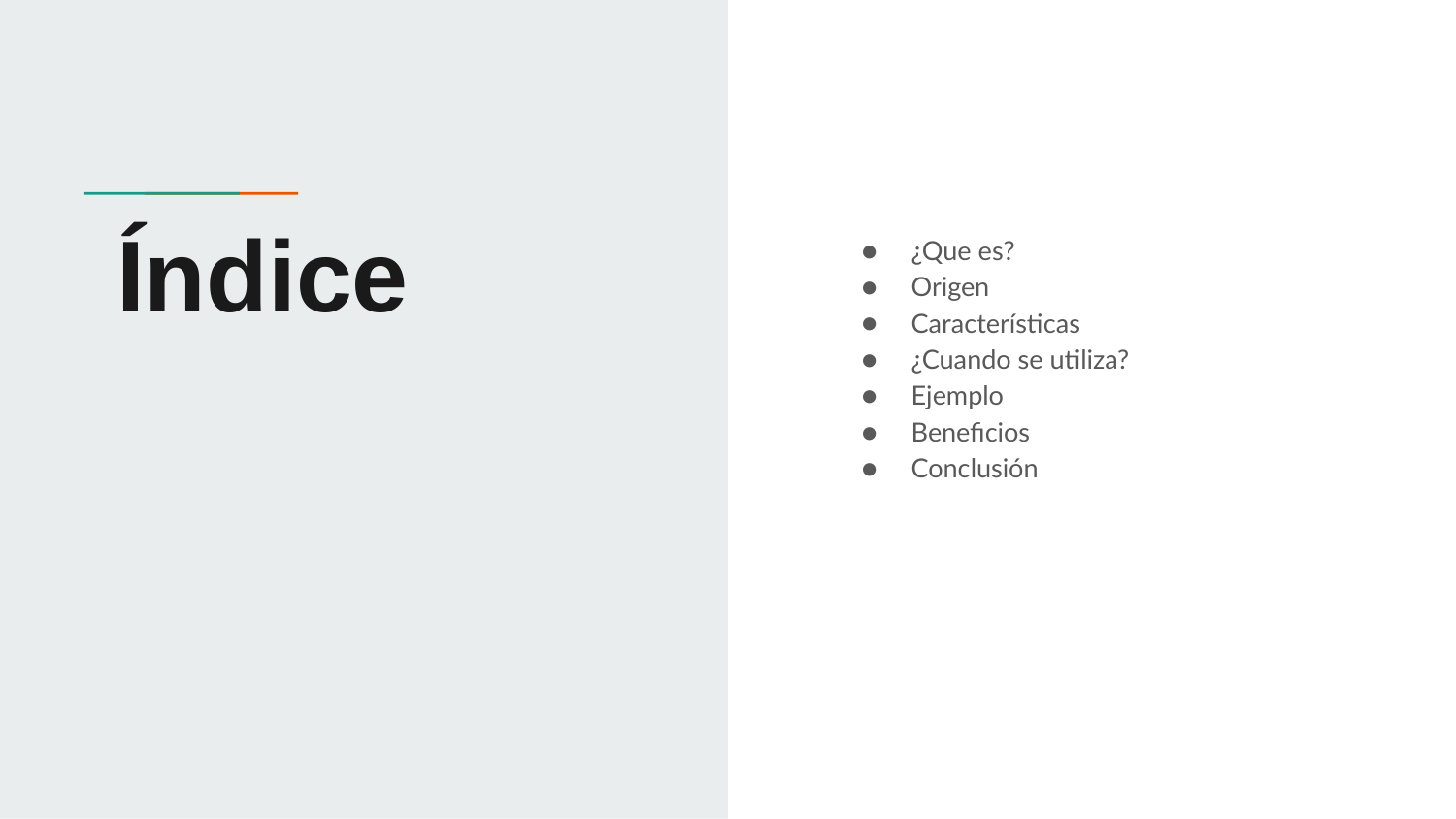

# Índice
¿Que es?
Origen
Características
¿Cuando se utiliza?
Ejemplo
Beneficios
Conclusión